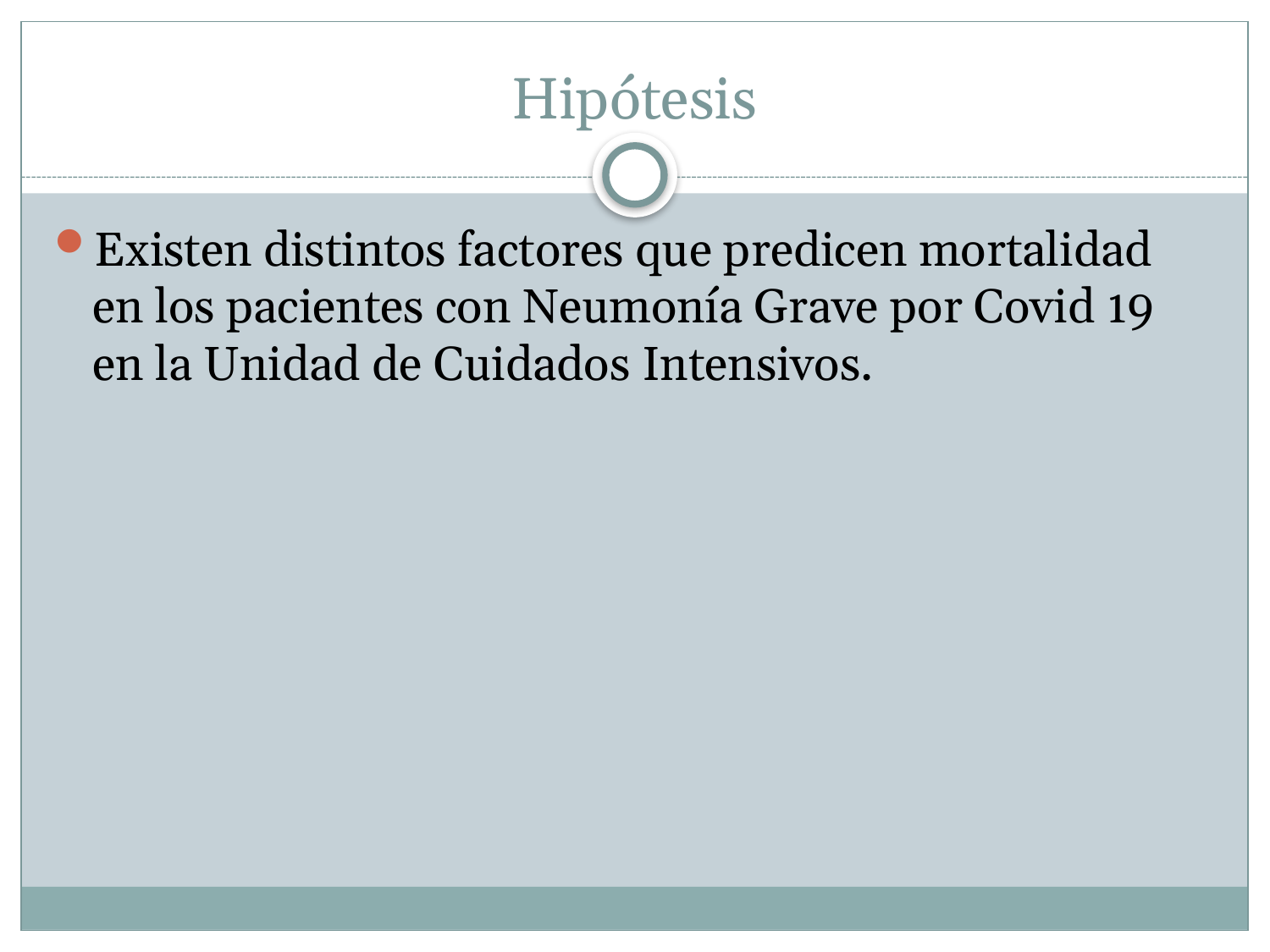

# Hipótesis
Existen distintos factores que predicen mortalidad en los pacientes con Neumonía Grave por Covid 19 en la Unidad de Cuidados Intensivos.